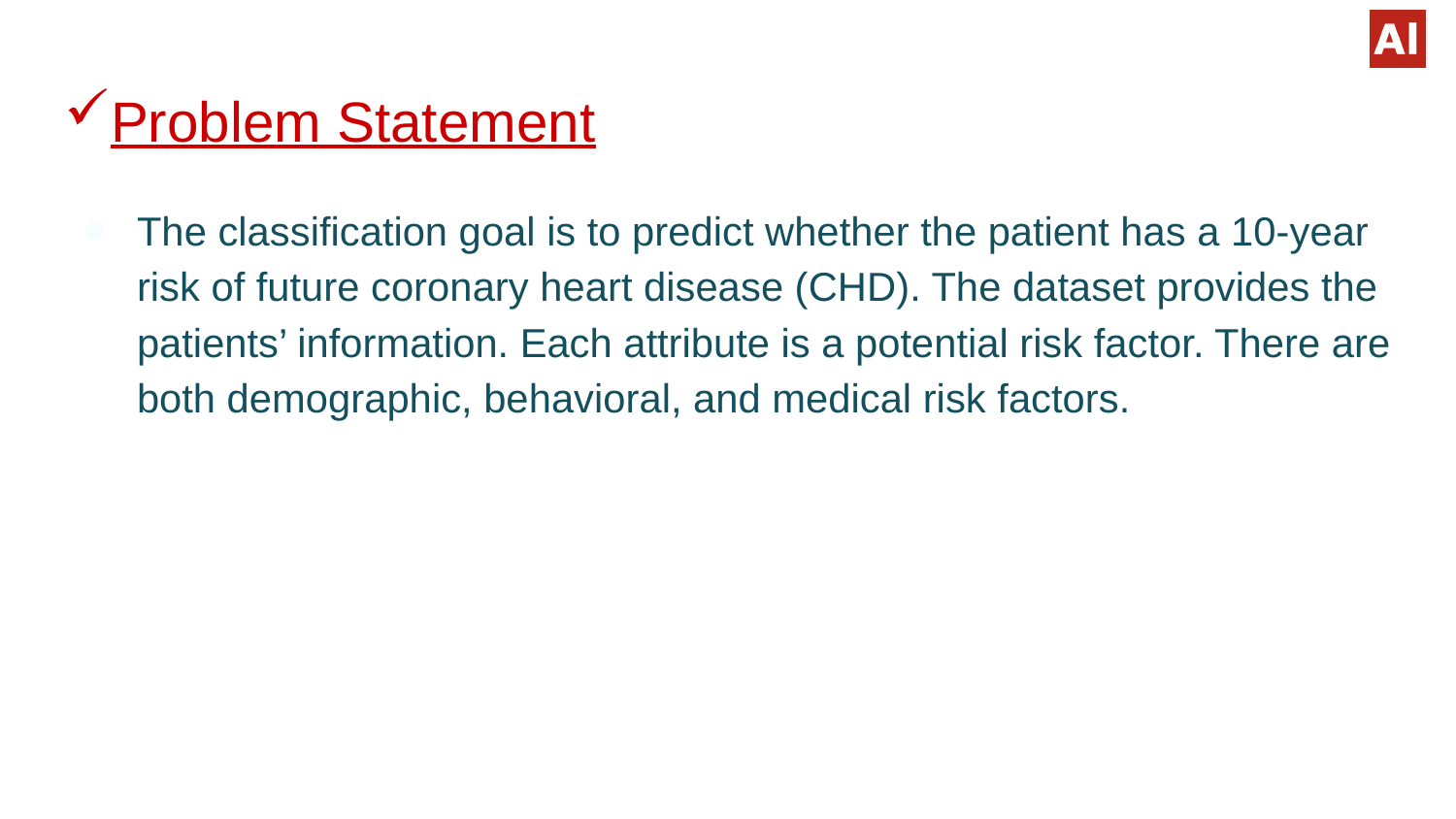

# Problem Statement
The classification goal is to predict whether the patient has a 10-year risk of future coronary heart disease (CHD). The dataset provides the patients’ information. Each attribute is a potential risk factor. There are both demographic, behavioral, and medical risk factors.